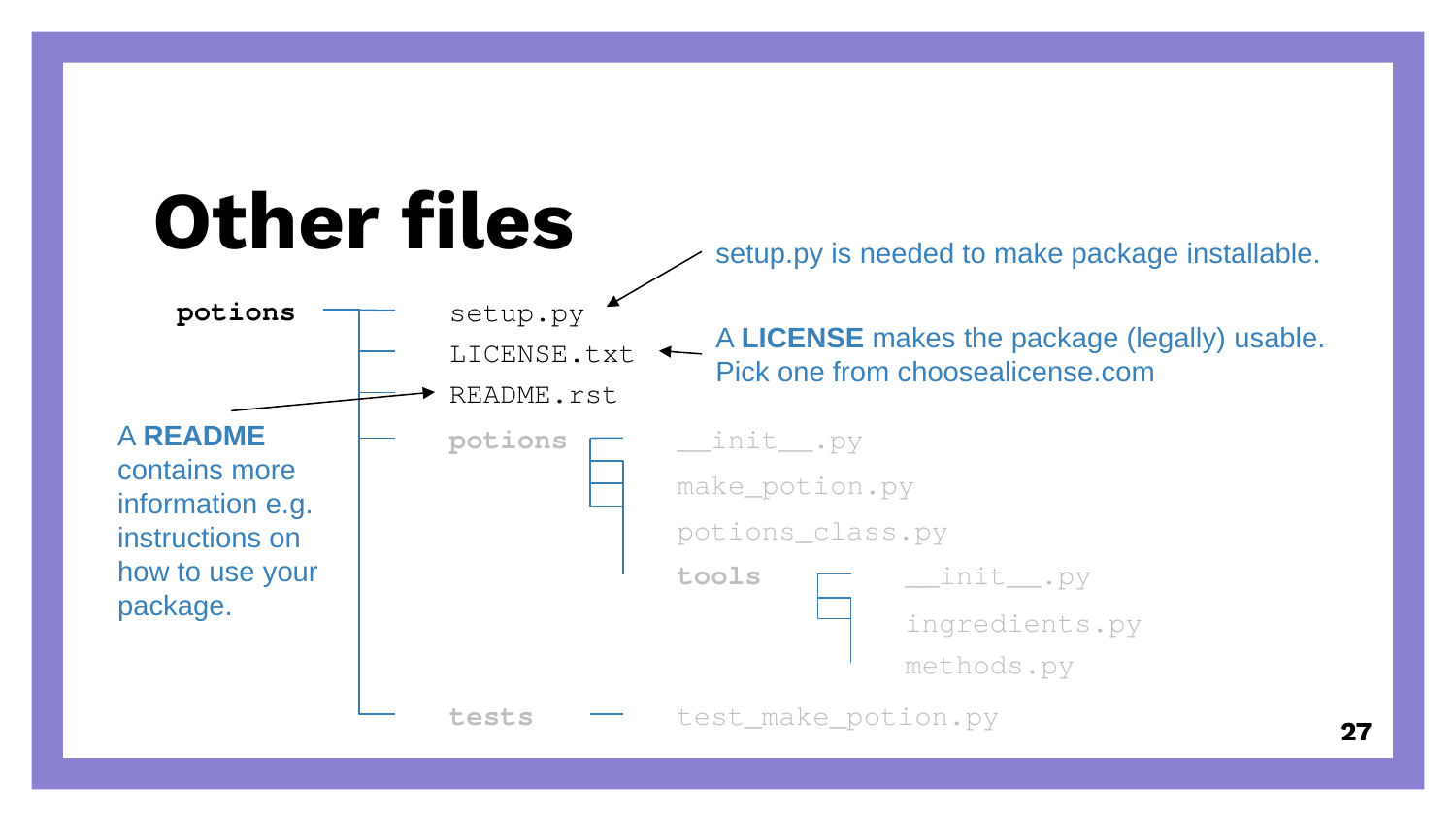

# Other files
setup.py is needed to make package installable.

setup.py
potions

LICENSE.txt

README.rst

__init__.py

potions

make_potion.py

potions_class.py

tools

__init__.py

ingredients.py

methods.py

tests

test_make_potion.py
A LICENSE makes the package (legally) usable.
Pick one from choosealicense.com
A README contains more information e.g. instructions on how to use your package.
27
27